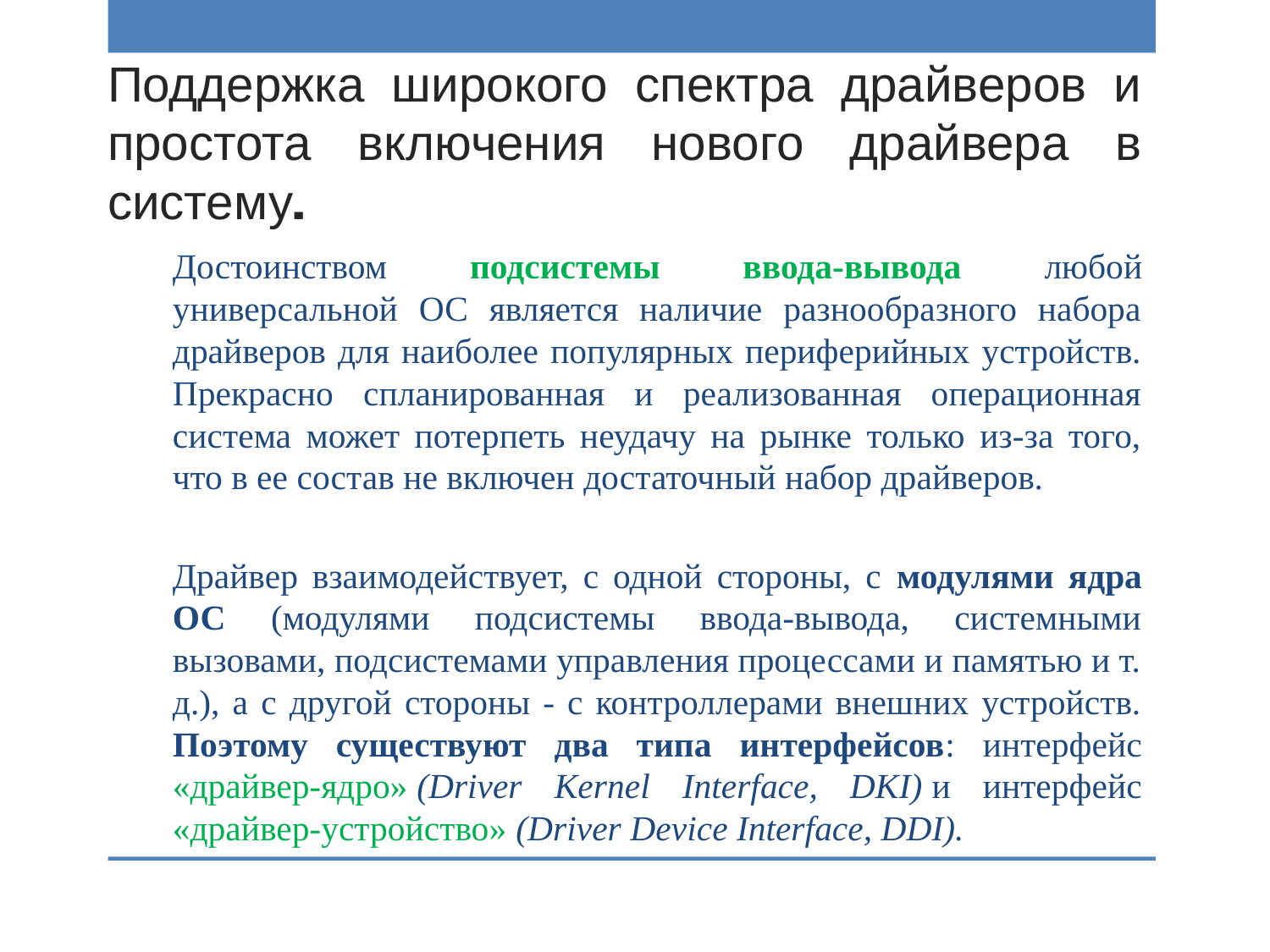

# Поддержка широкого спектра драйверов и простота включения нового драйвера в систему.
Достоинством подсистемы ввода-вывода любой универсальной ОС является наличие разнообразного набора драйверов для наиболее популярных периферийных устройств. Прекрасно спланированная и реализованная операционная система может потерпеть неудачу на рынке только из-за того, что в ее состав не включен достаточный набор драйверов.

Драйвер взаимодействует, с одной стороны, с модулями ядра ОС (модулями подсистемы ввода-вывода, системными вызовами, подсистемами управления процессами и памятью и т. д.), а с другой стороны - с контроллерами внешних устройств. Поэтому существуют два типа интерфейсов: интерфейс «драйвер-ядро» (Driver Kernel Interface, DKI) и интерфейс «драйвер-устройство» (Driver Device Interface, DDI).